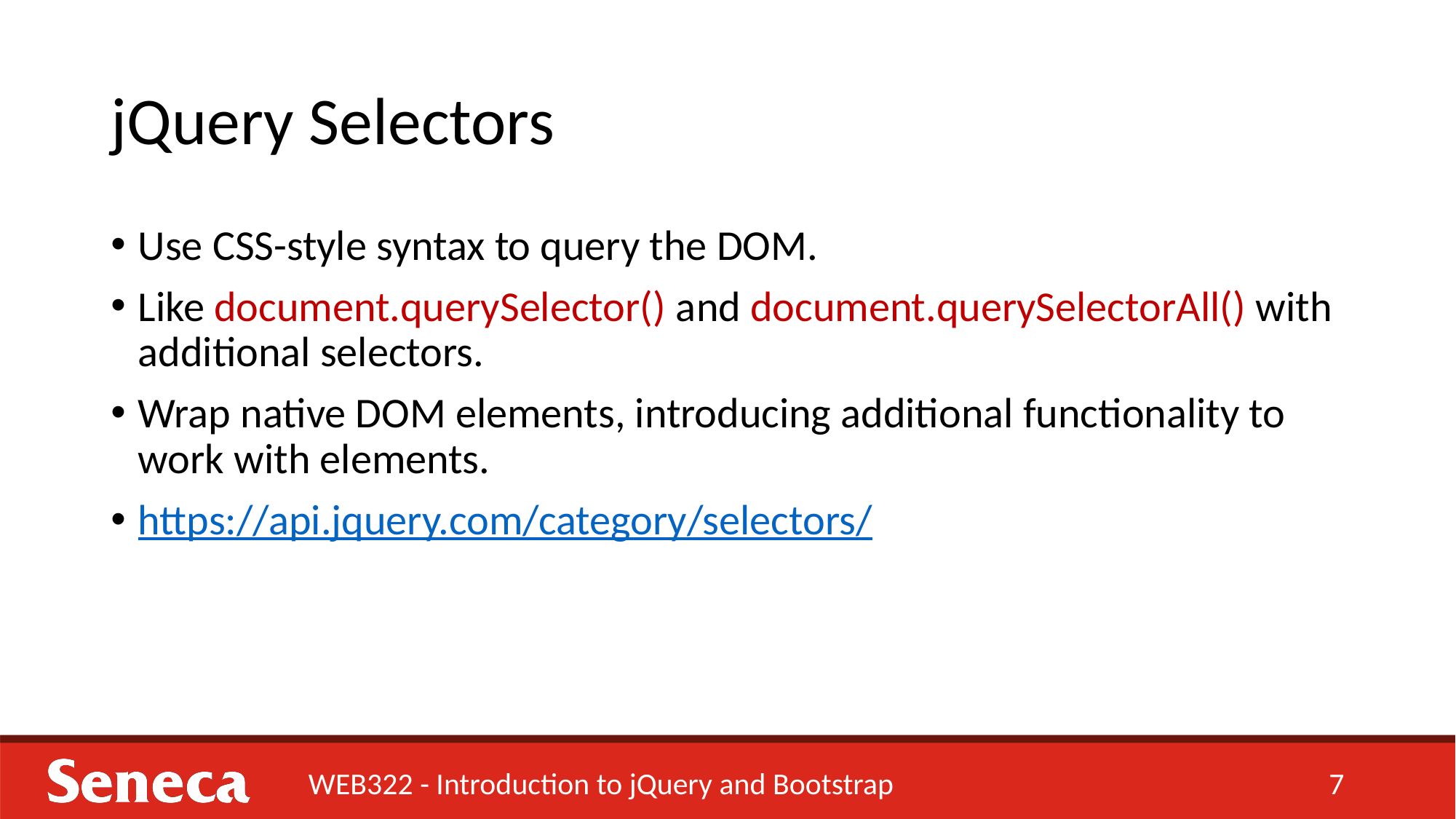

# jQuery Selectors
Use CSS-style syntax to query the DOM.
Like document.querySelector() and document.querySelectorAll() with additional selectors.
Wrap native DOM elements, introducing additional functionality to work with elements.
https://api.jquery.com/category/selectors/
WEB322 - Introduction to jQuery and Bootstrap
7